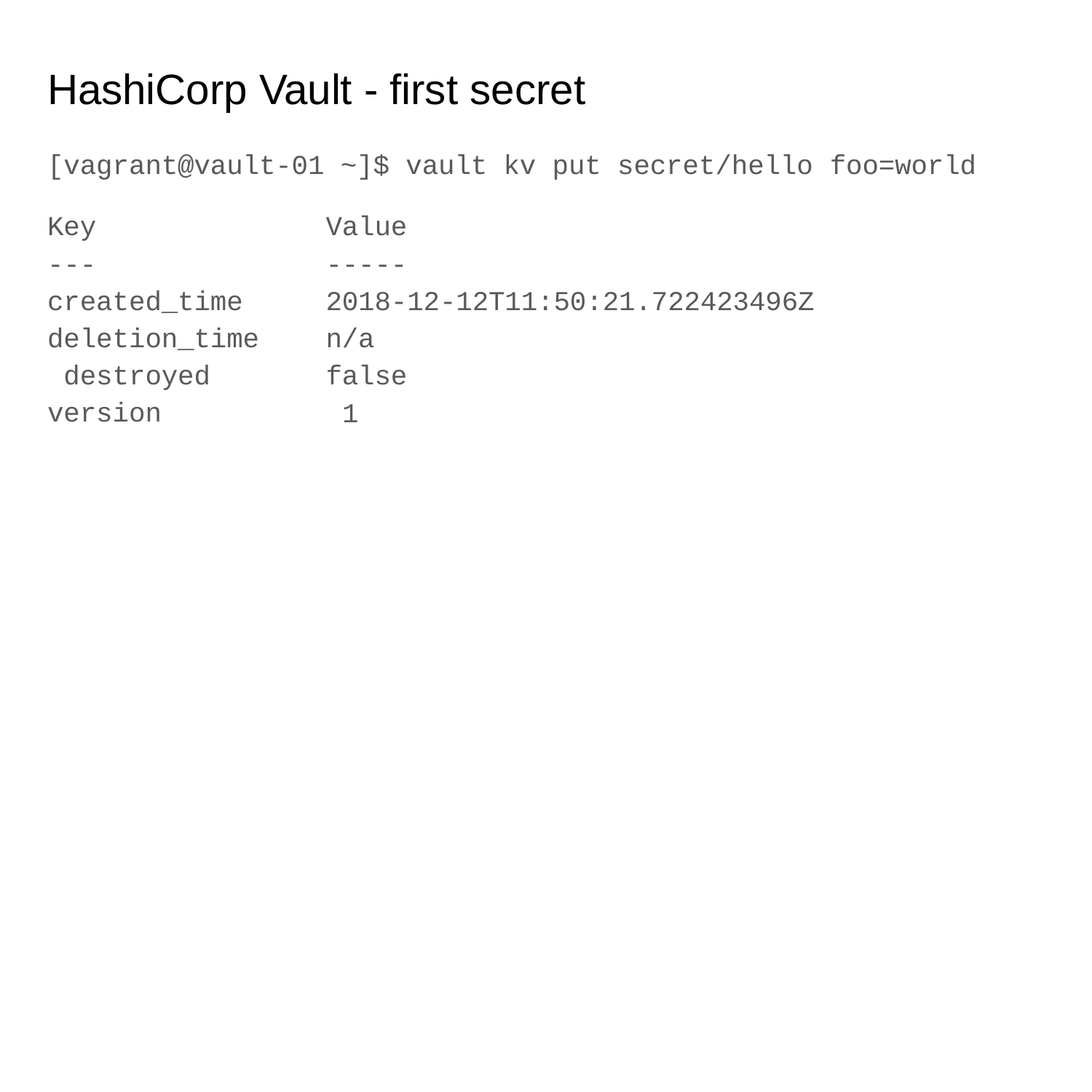

# HashiCorp Vault - first secret
[vagrant@vault-01 ~]$ vault kv put secret/hello foo=world
Key
---
created_time  deletion_time  destroyed  version
Value
-----
2018-12-12T11:50:21.722423496Z
n/a  false  1